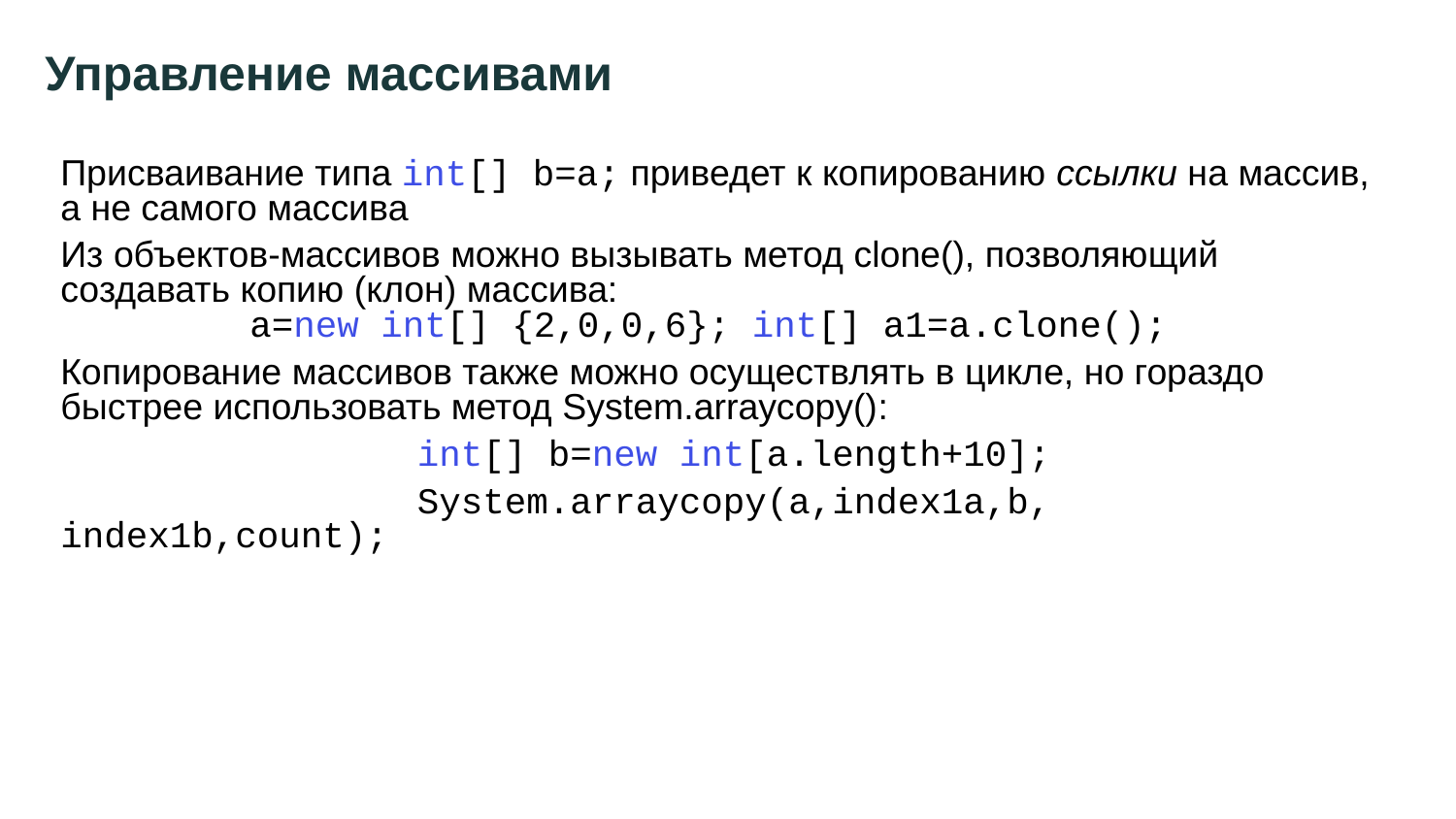

97
# Управление массивами
Присваивание типа int[] b=a; приведет к копированию ссылки на массив, а не самого массива
Из объектов-массивов можно вызывать метод clone(), позволяющий создавать копию (клон) массива:
	  a=new int[] {2,0,0,6}; int[] a1=a.clone();
Копирование массивов также можно осуществлять в цикле, но гораздо быстрее использовать метод System.arraycopy():
		   int[] b=new int[a.length+10];
 		   System.arraycopy(a,index1a,b, index1b,count);